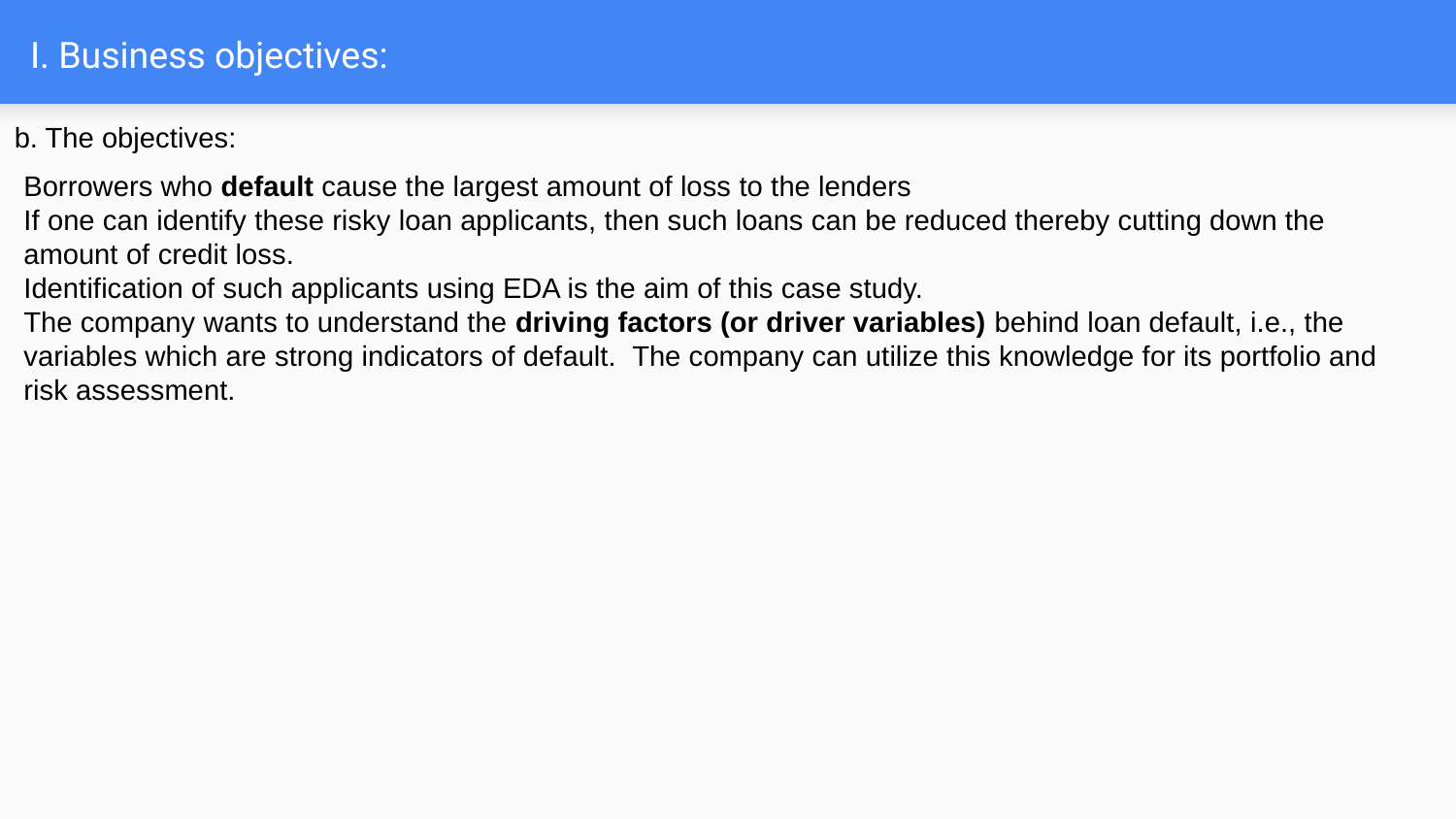

# I. Business objectives:
b. The objectives:
Borrowers who default cause the largest amount of loss to the lenders
If one can identify these risky loan applicants, then such loans can be reduced thereby cutting down the amount of credit loss.
Identification of such applicants using EDA is the aim of this case study.
The company wants to understand the driving factors (or driver variables) behind loan default, i.e., the variables which are strong indicators of default.  The company can utilize this knowledge for its portfolio and risk assessment.